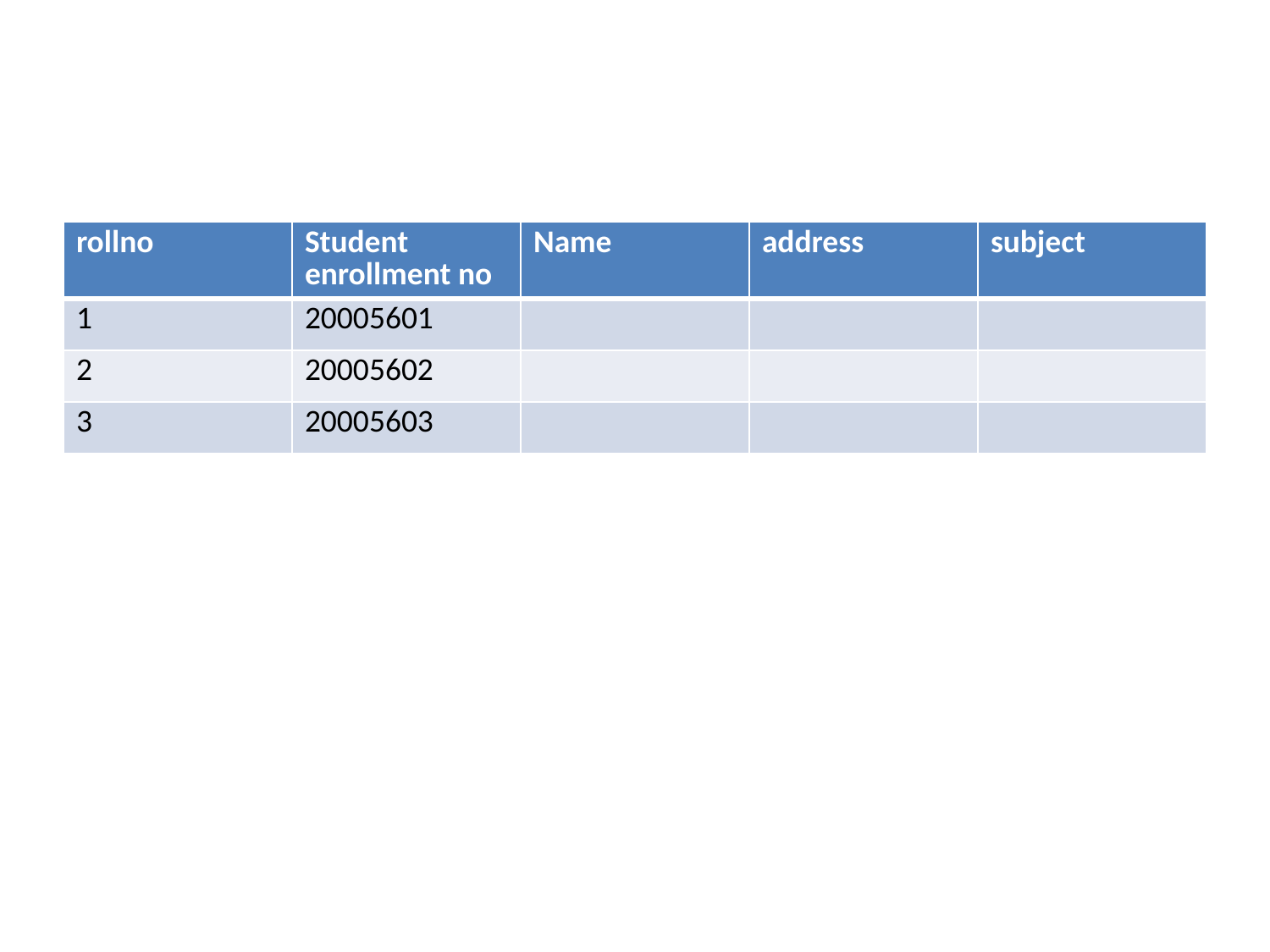

#
| rollno | Student enrollment no | Name | address | subject |
| --- | --- | --- | --- | --- |
| 1 | 20005601 |  |  |  |
| 2 | 20005602 |  |  |  |
| 3 | 20005603 |  |  |  |